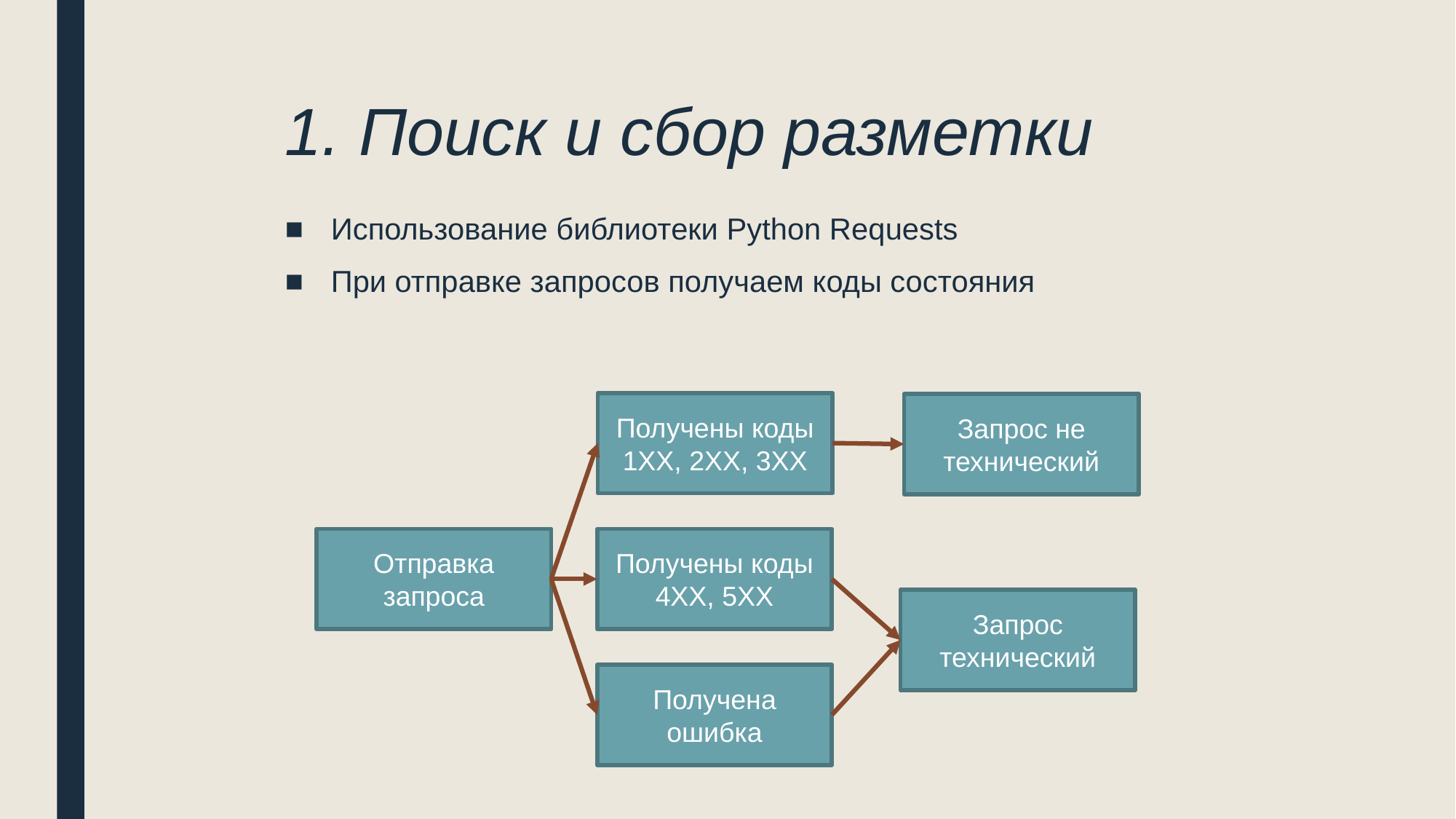

# 1. Поиск и сбор разметки
Использование библиотеки Python Requests
При отправке запросов получаем коды состояния

Получены коды 1XX, 2XX, 3XX
Запрос не технический
Отправка запроса
Получены коды 4XX, 5XX
Получена ошибка
Запрос технический